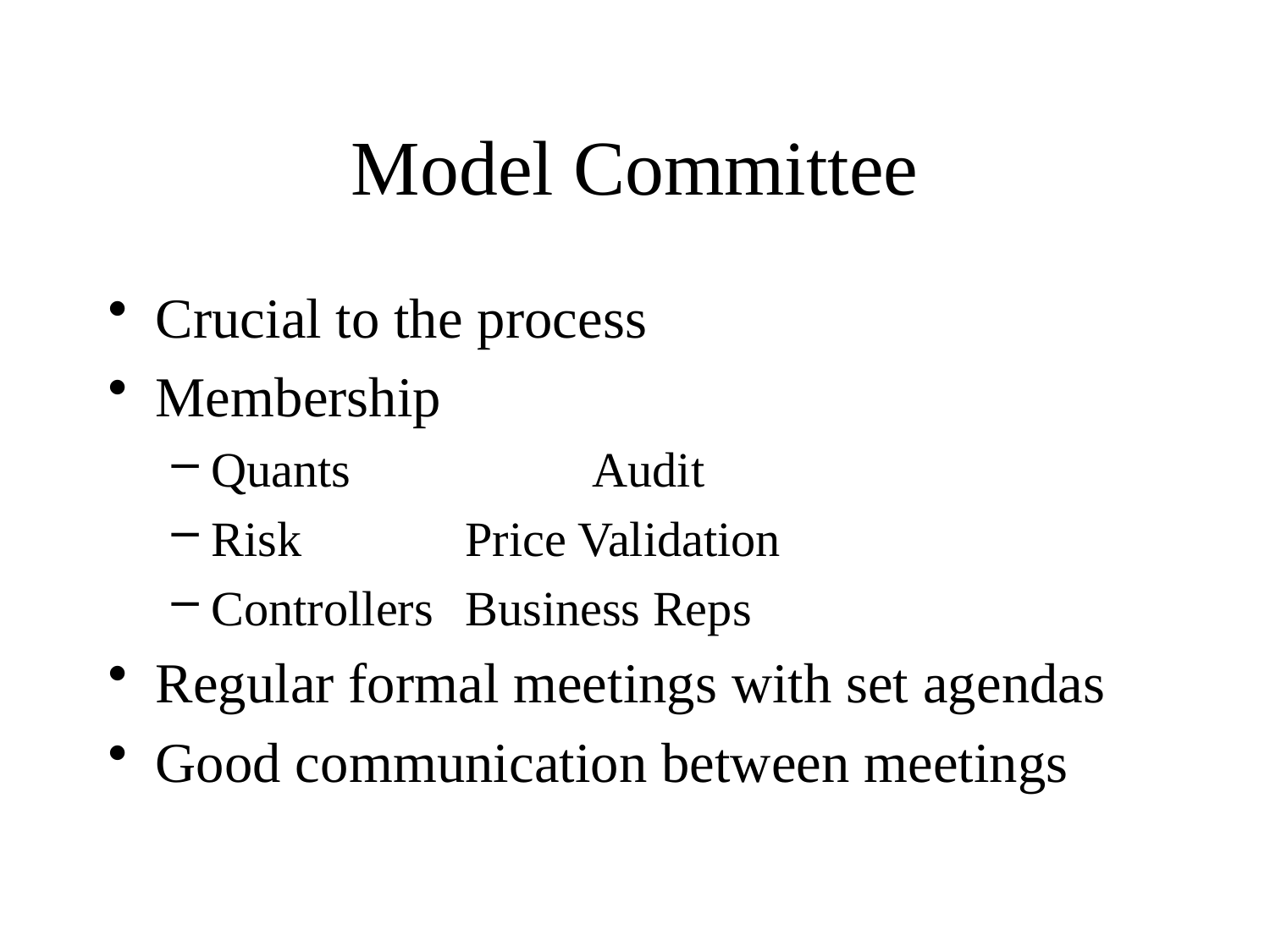

# Model Committee
Crucial to the process
Membership
Quants		Audit
Risk		Price Validation
Controllers	Business Reps
Regular formal meetings with set agendas
Good communication between meetings